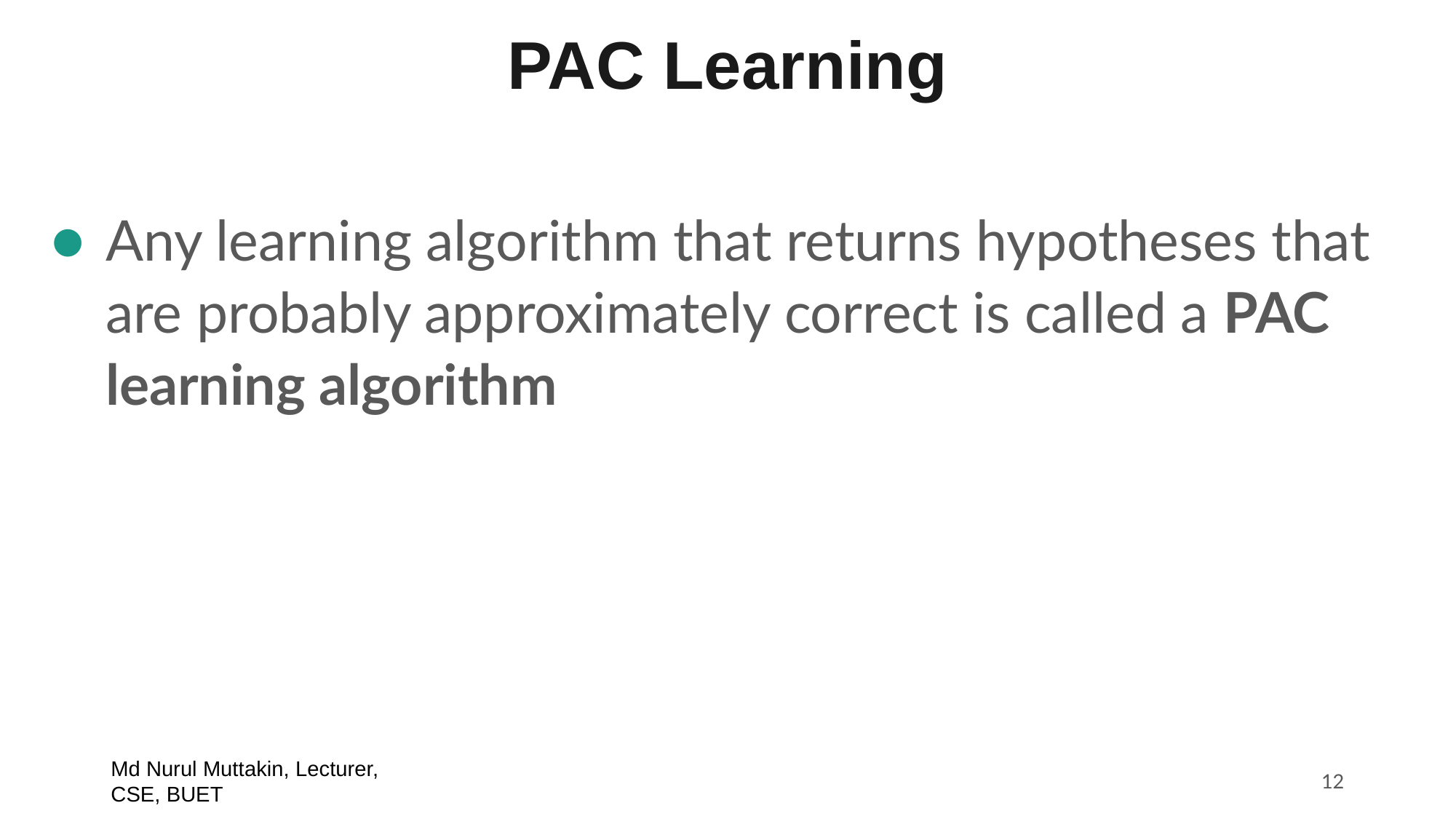

# PAC Learning

Any learning algorithm that returns hypotheses that are probably approximately correct is called a PAC learning algorithm
Md Nurul Muttakin, Lecturer, CSE, BUET
12